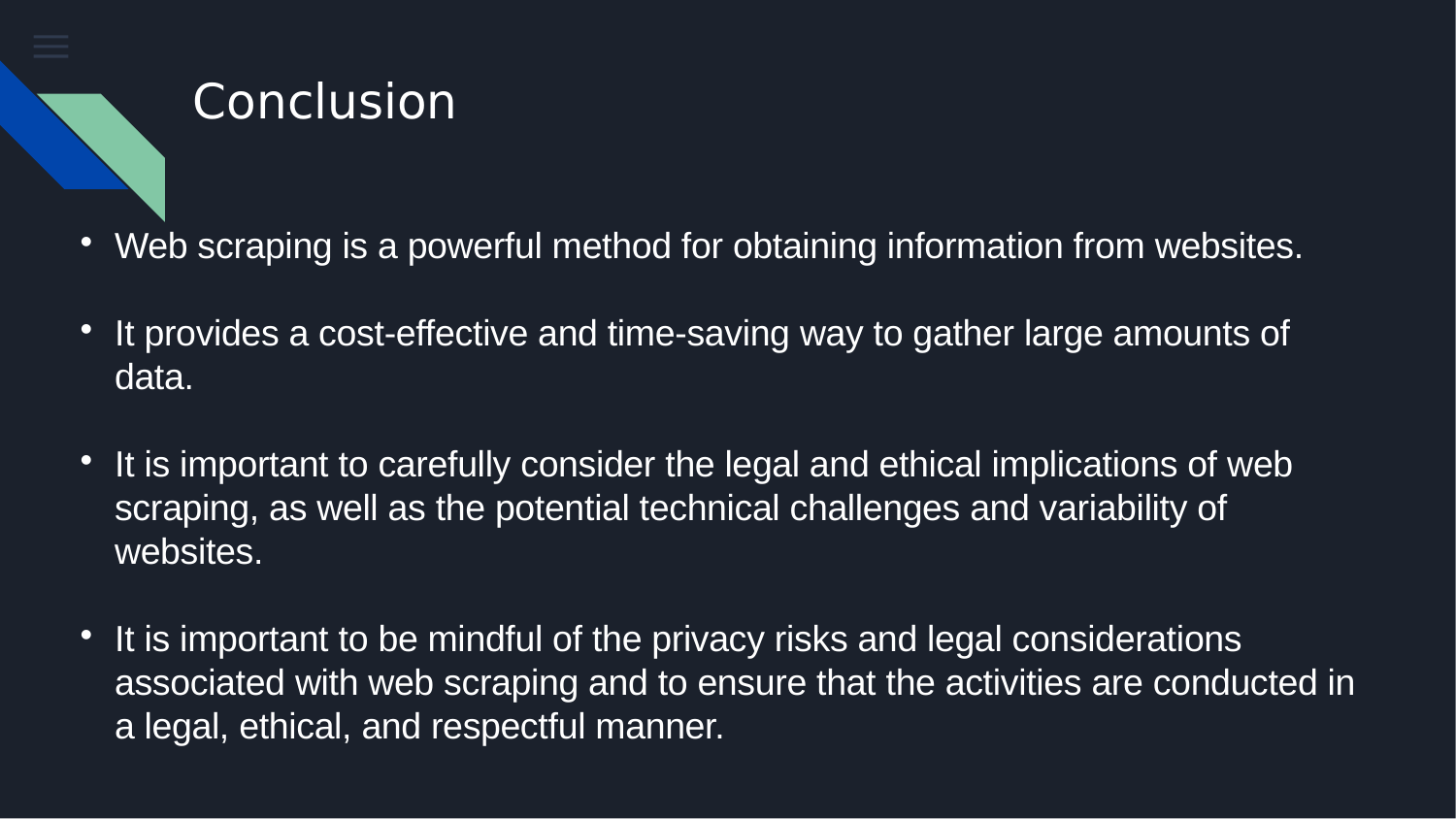

Web scraping is a powerful method for obtaining information from websites.

It provides a cost-effective and time-saving way to gather large amounts of data.

It is important to carefully consider the legal and ethical implications of web scraping, as well as the potential technical challenges and variability of websites.

It is important to be mindful of the privacy risks and legal considerations associated with web scraping and to ensure that the activities are conducted in a legal, ethical, and respectful manner.

    .

Conclusion